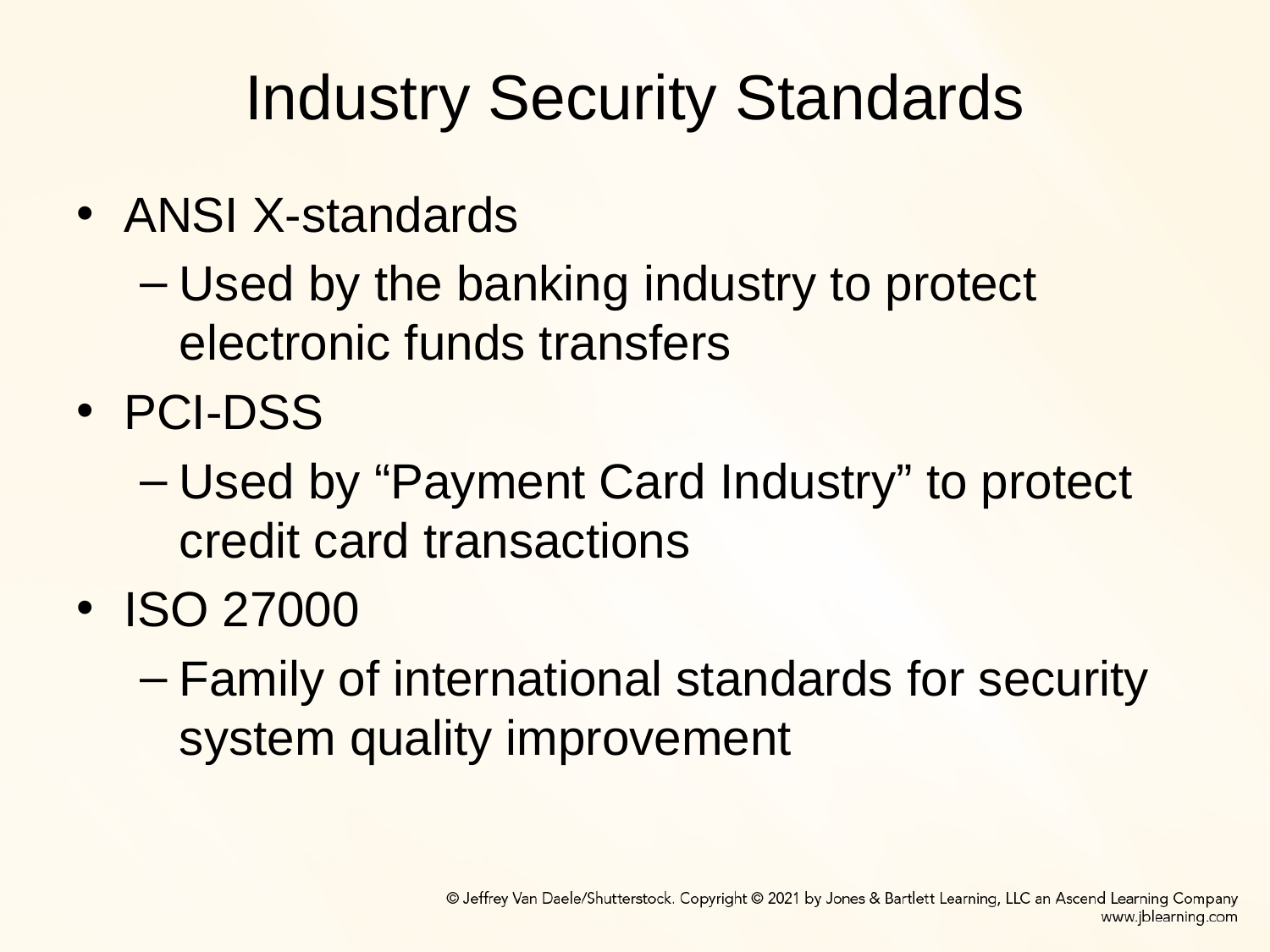

# Industry Security Standards
ANSI X-standards
Used by the banking industry to protect electronic funds transfers
PCI-DSS
Used by “Payment Card Industry” to protect credit card transactions
ISO 27000
Family of international standards for security system quality improvement